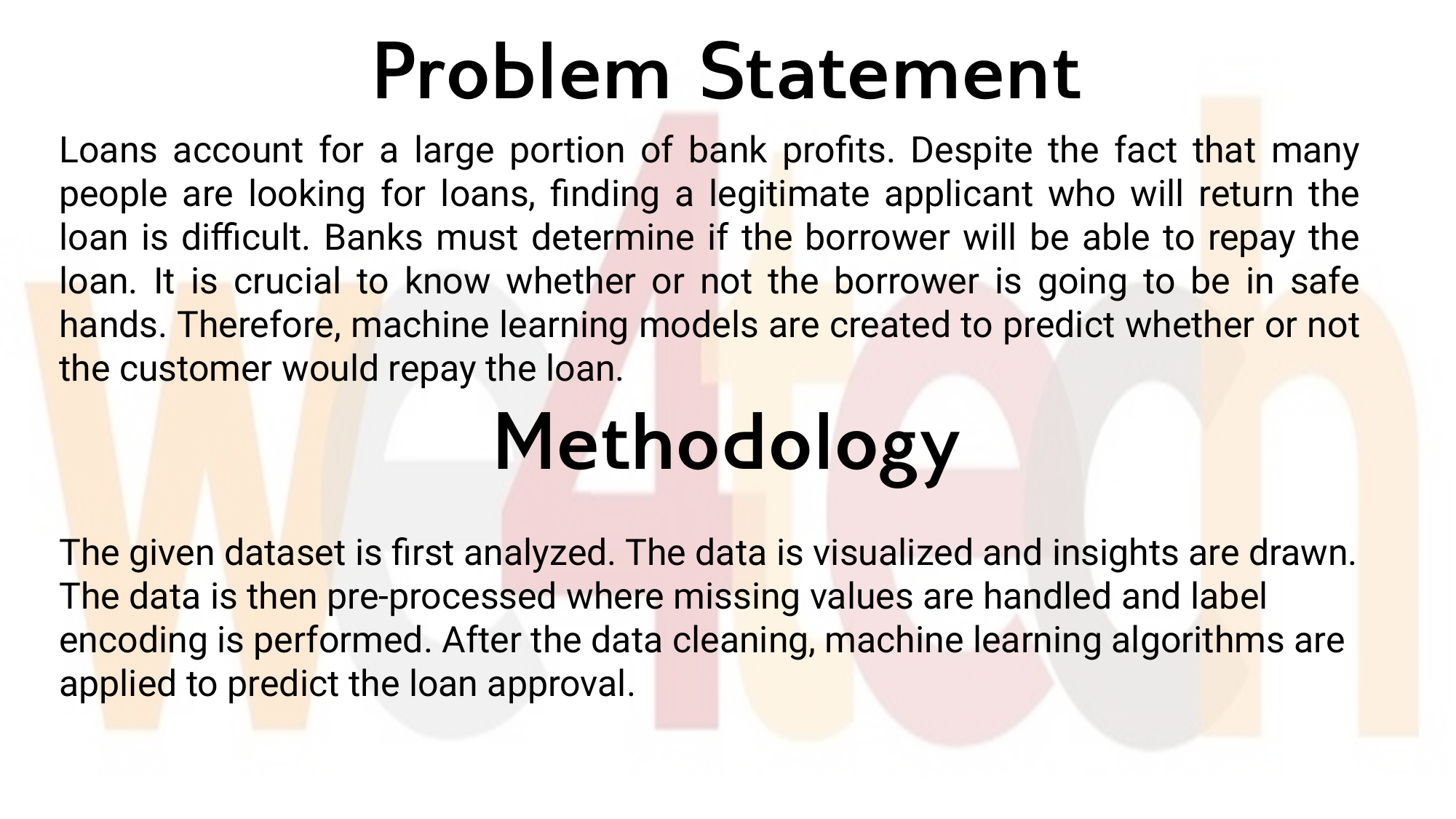

Problem Statement
Loans account for a large portion of bank profits. Despite the fact that many people are looking for loans, finding a legitimate applicant who will return the loan is difficult. Banks must determine if the borrower will be able to repay the loan. It is crucial to know whether or not the borrower is going to be in safe hands. Therefore, machine learning models are created to predict whether or not the customer would repay the loan.
Methodology
The given dataset is first analyzed. The data is visualized and insights are drawn. The data is then pre-processed where missing values are handled and label encoding is performed. After the data cleaning, machine learning algorithms are applied to predict the loan approval.